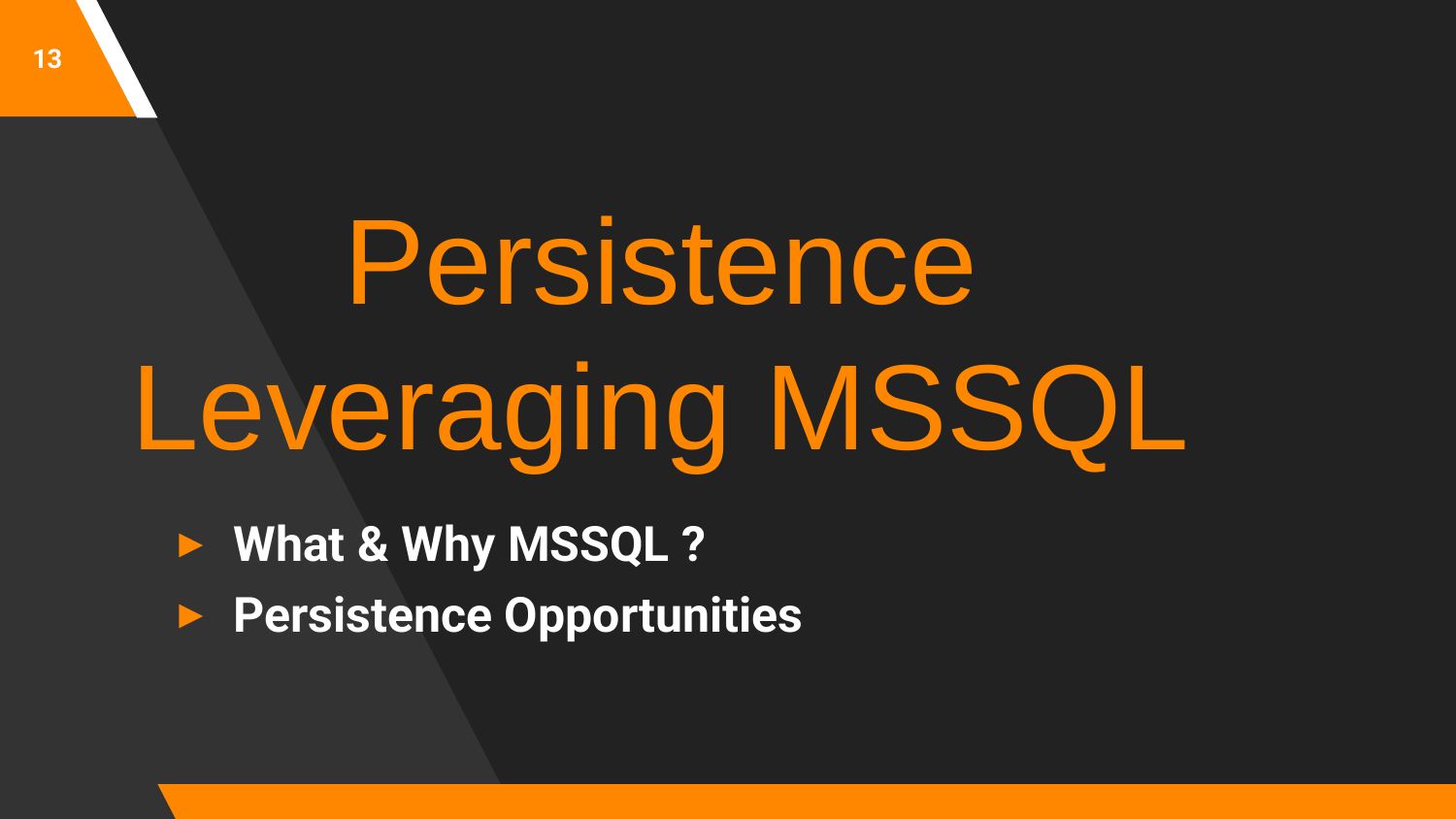

13
Persistence Leveraging MSSQL
What & Why MSSQL ?
Persistence Opportunities